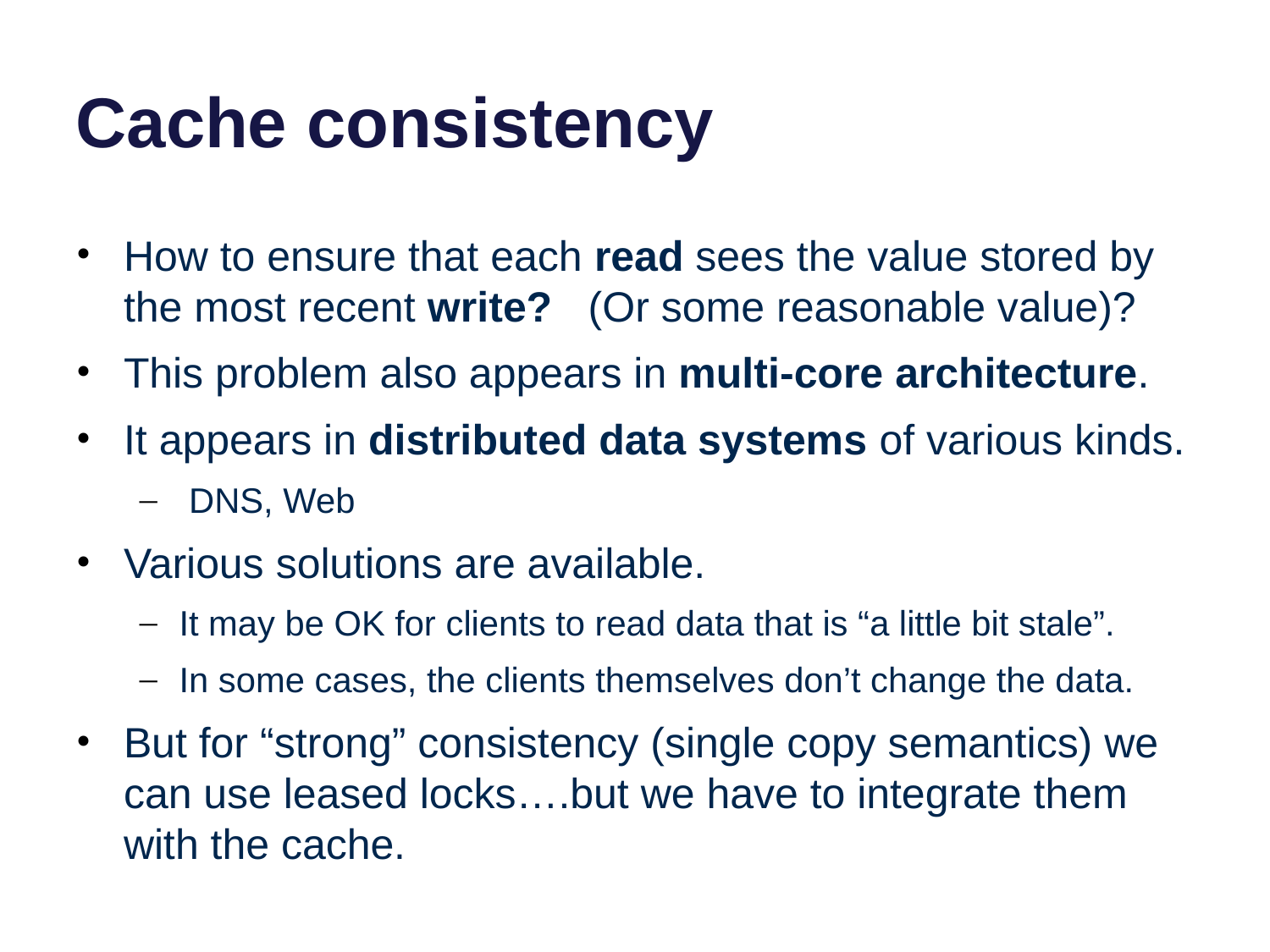

# Cache consistency
How to ensure that each read sees the value stored by the most recent write?   (Or some reasonable value)?
This problem also appears in multi-core architecture.
It appears in distributed data systems of various kinds.
 DNS, Web
Various solutions are available.
It may be OK for clients to read data that is “a little bit stale”.
In some cases, the clients themselves don’t change the data.
But for “strong” consistency (single copy semantics) we can use leased locks….but we have to integrate them with the cache.